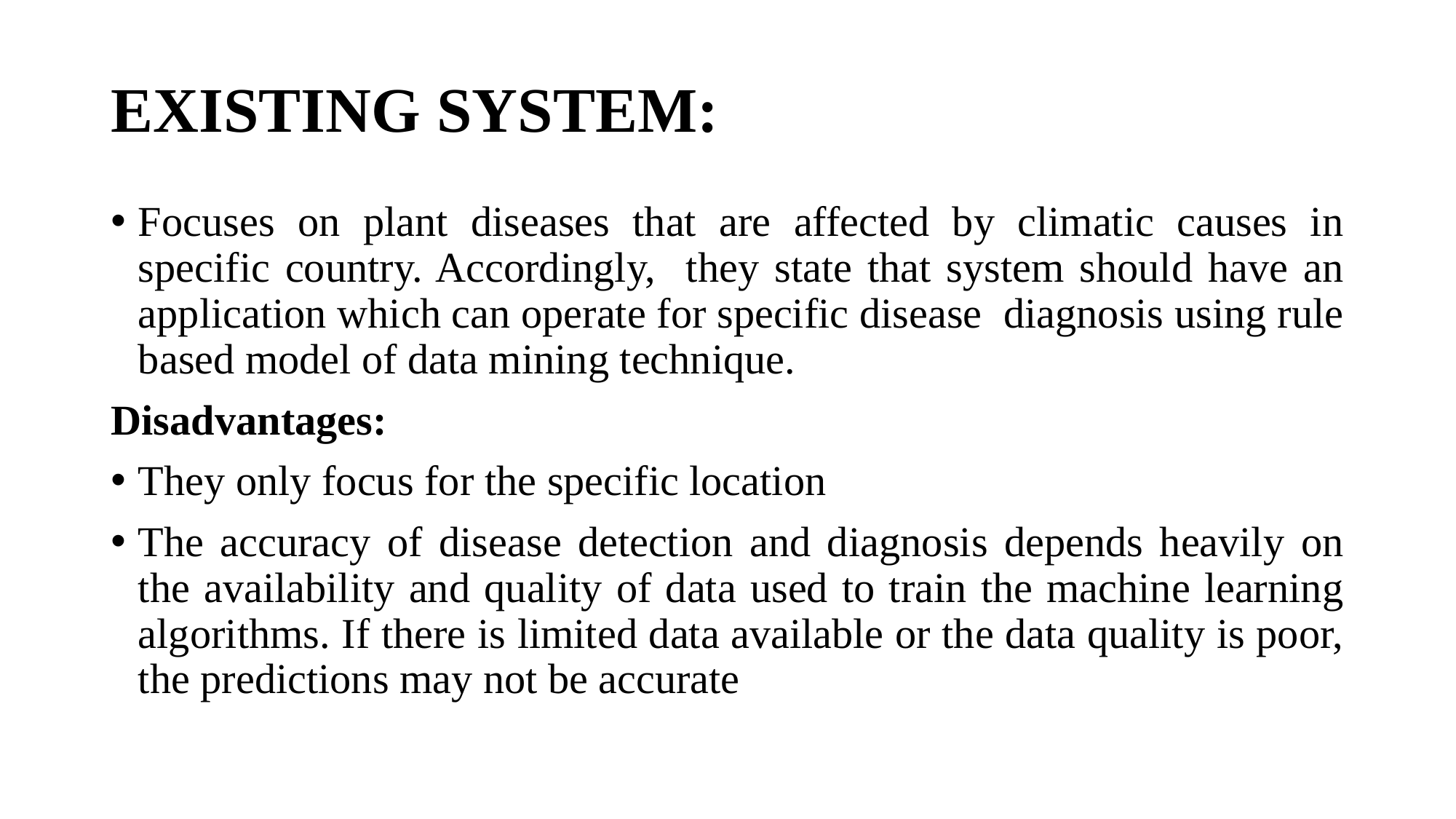

# EXISTING SYSTEM:
Focuses on plant diseases that are affected by climatic causes in specific country. Accordingly,  they state that system should have an application which can operate for specific disease  diagnosis using rule based model of data mining technique.
Disadvantages:
They only focus for the specific location
The accuracy of disease detection and diagnosis depends heavily on the availability and quality of data used to train the machine learning algorithms. If there is limited data available or the data quality is poor, the predictions may not be accurate